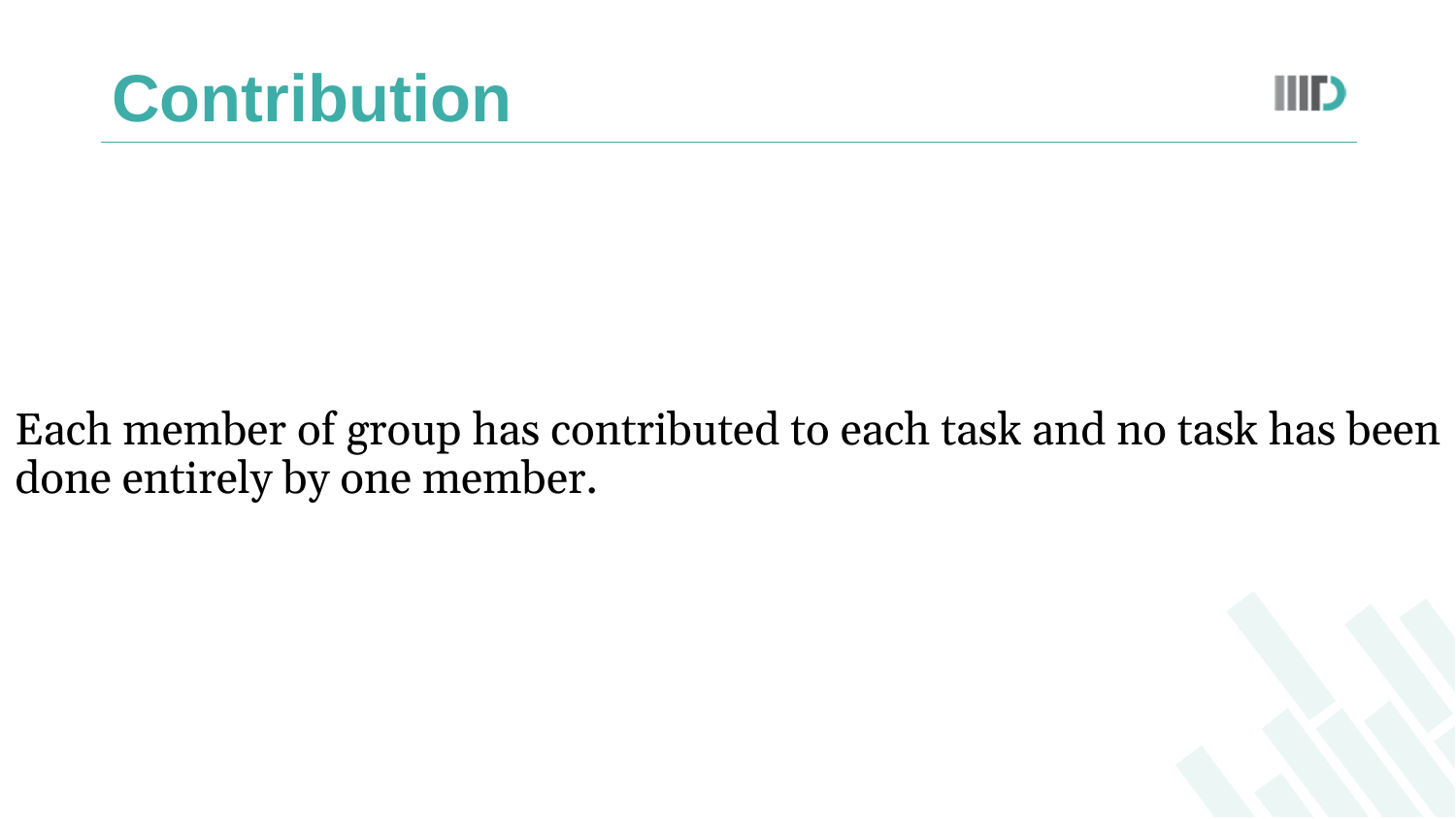

# Contribution
Each member of group has contributed to each task and no task has been done entirely by one member.